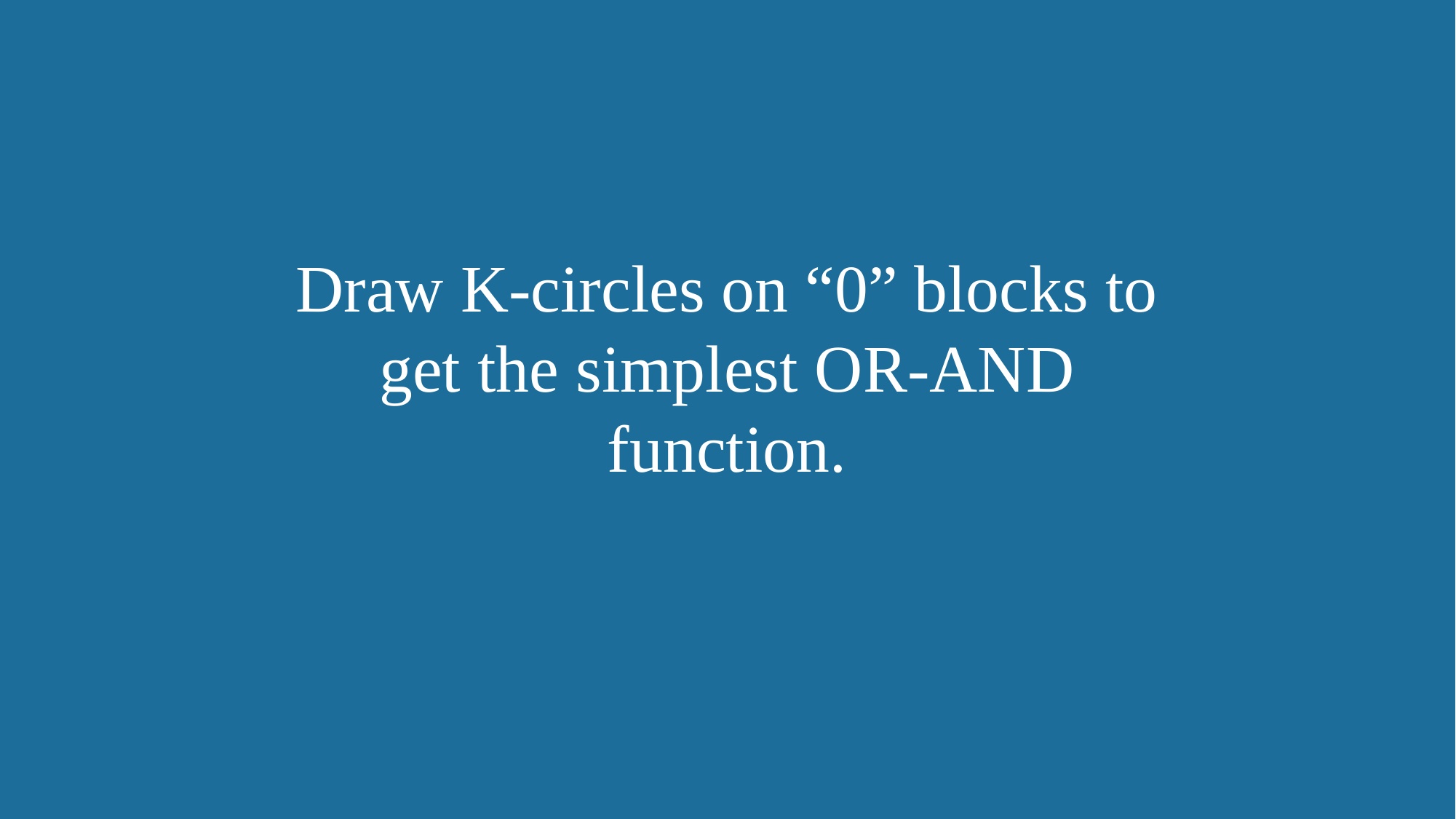

# Draw K-circles on “0” blocks to get the simplest OR-AND function.